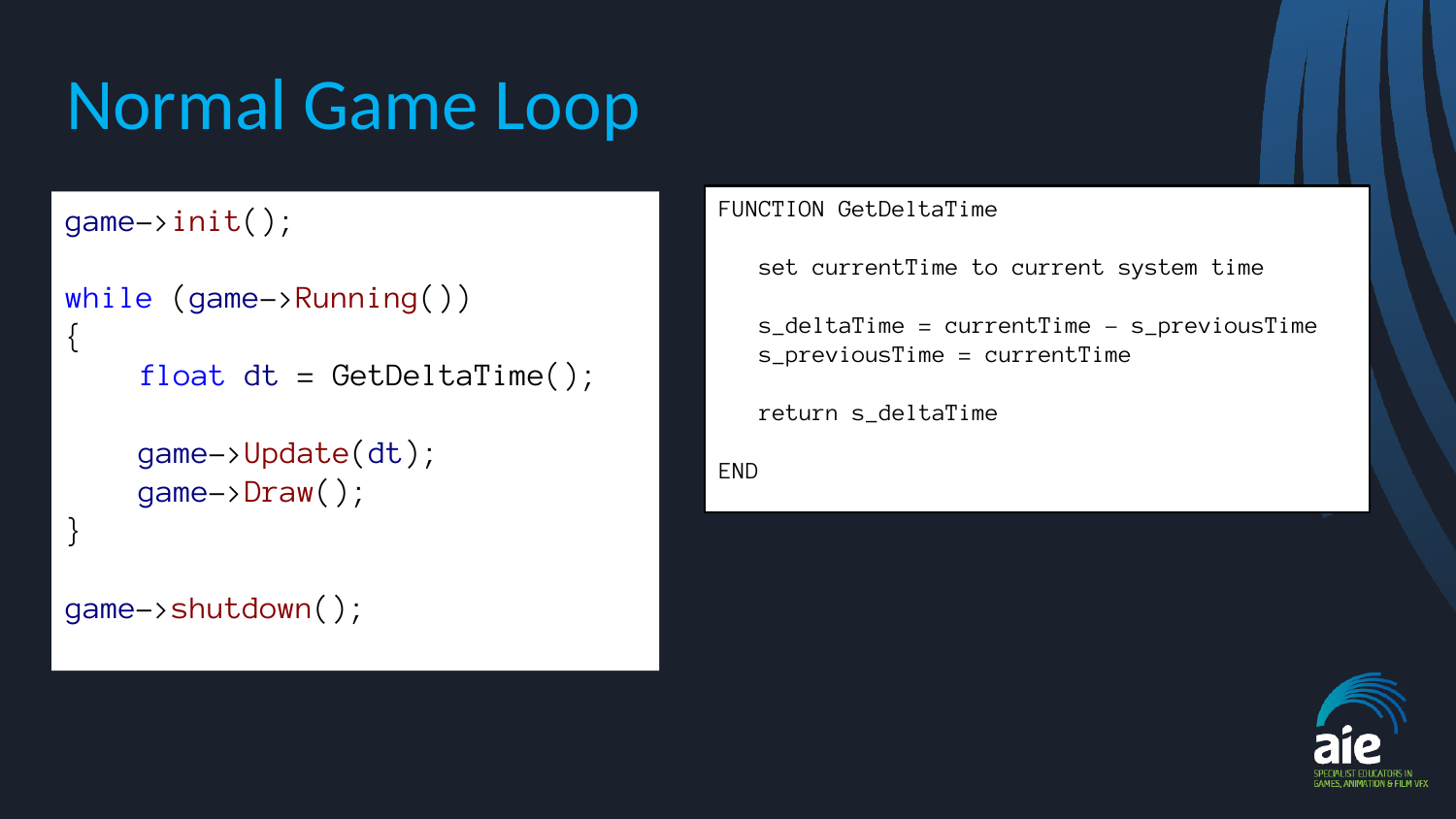

# Normal Game Loop
FUNCTION GetDeltaTime

   set currentTime to current system time

   s_deltaTime = currentTime – s_previousTime
   s_previousTime = currentTime

   return s_deltaTime

END

game->init();

while (game->Running())
{
float dt = GetDeltaTime();

game->Update(dt);
game->Draw();
}

game->shutdown();